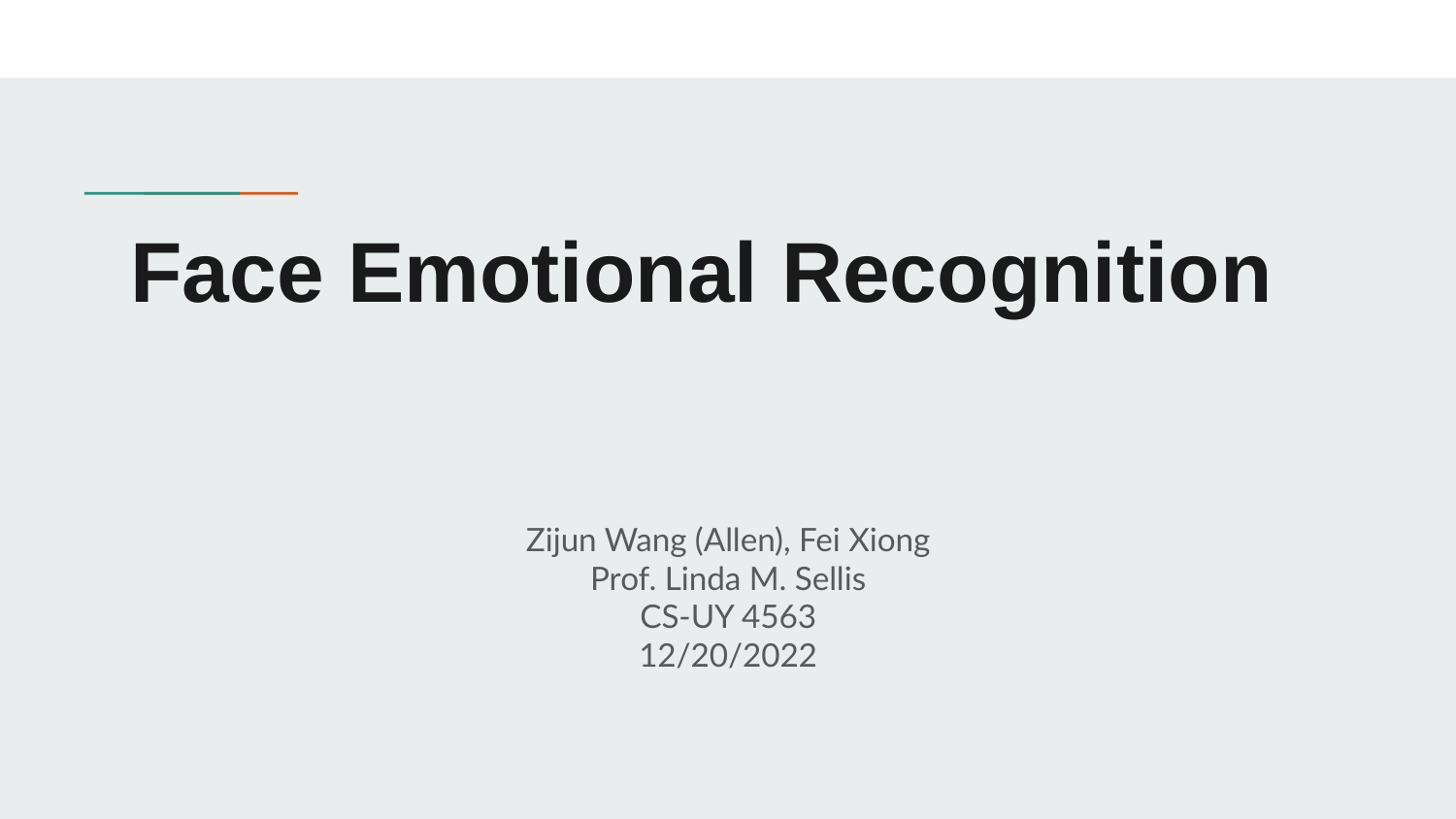

# Face Emotional Recognition
Zijun Wang (Allen), Fei Xiong
Prof. Linda M. Sellis
CS-UY 4563
12/20/2022